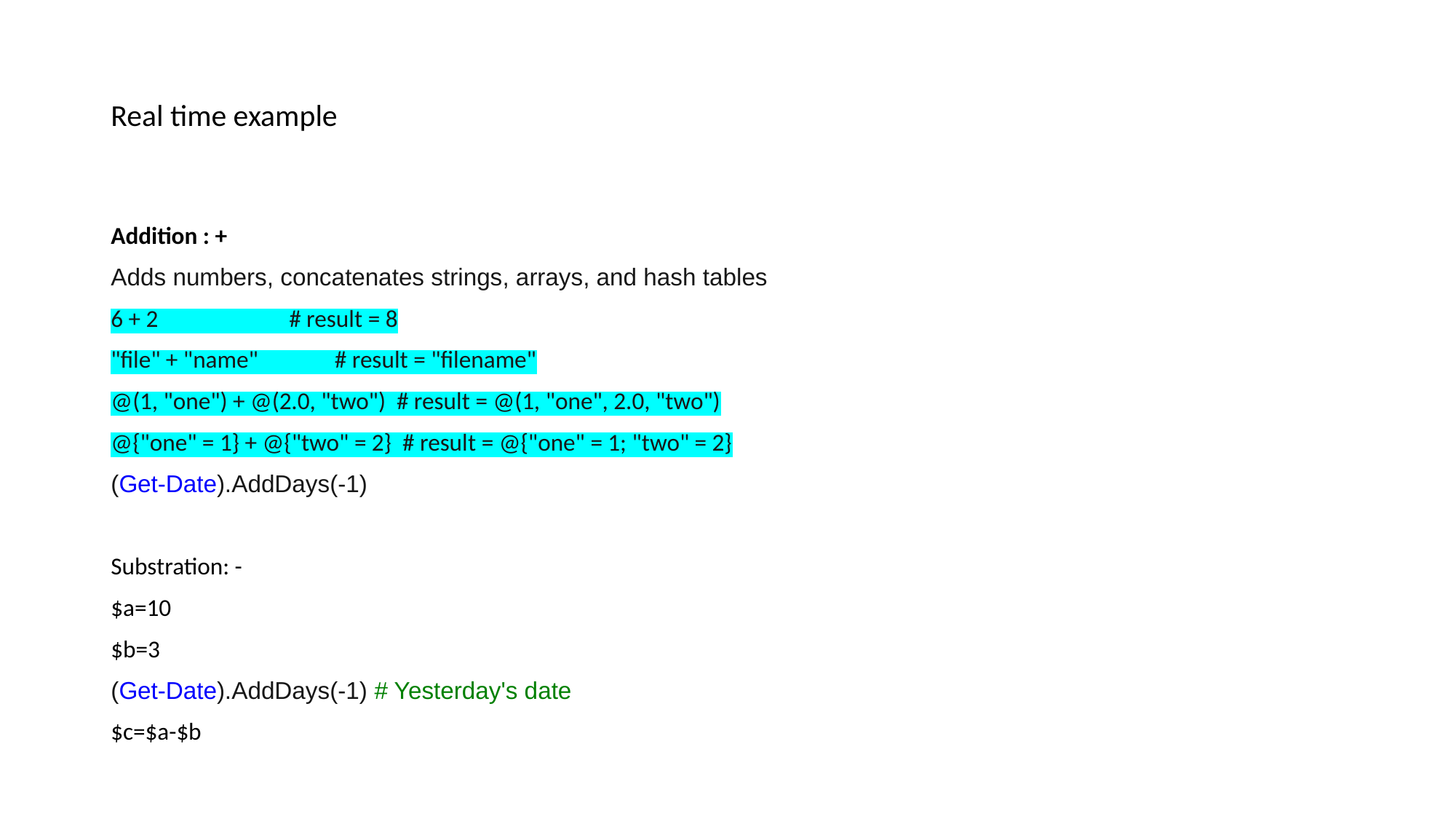

# Real time example
Addition : +
Adds numbers, concatenates strings, arrays, and hash tables
6 + 2                        # result = 8
"file" + "name"              # result = "filename"
@(1, "one") + @(2.0, "two")  # result = @(1, "one", 2.0, "two")
@{"one" = 1} + @{"two" = 2}  # result = @{"one" = 1; "two" = 2}
(Get-Date).AddDays(-1)

Substration: -
$a=10
$b=3
(Get-Date).AddDays(-1) # Yesterday's date
$c=$a-$b